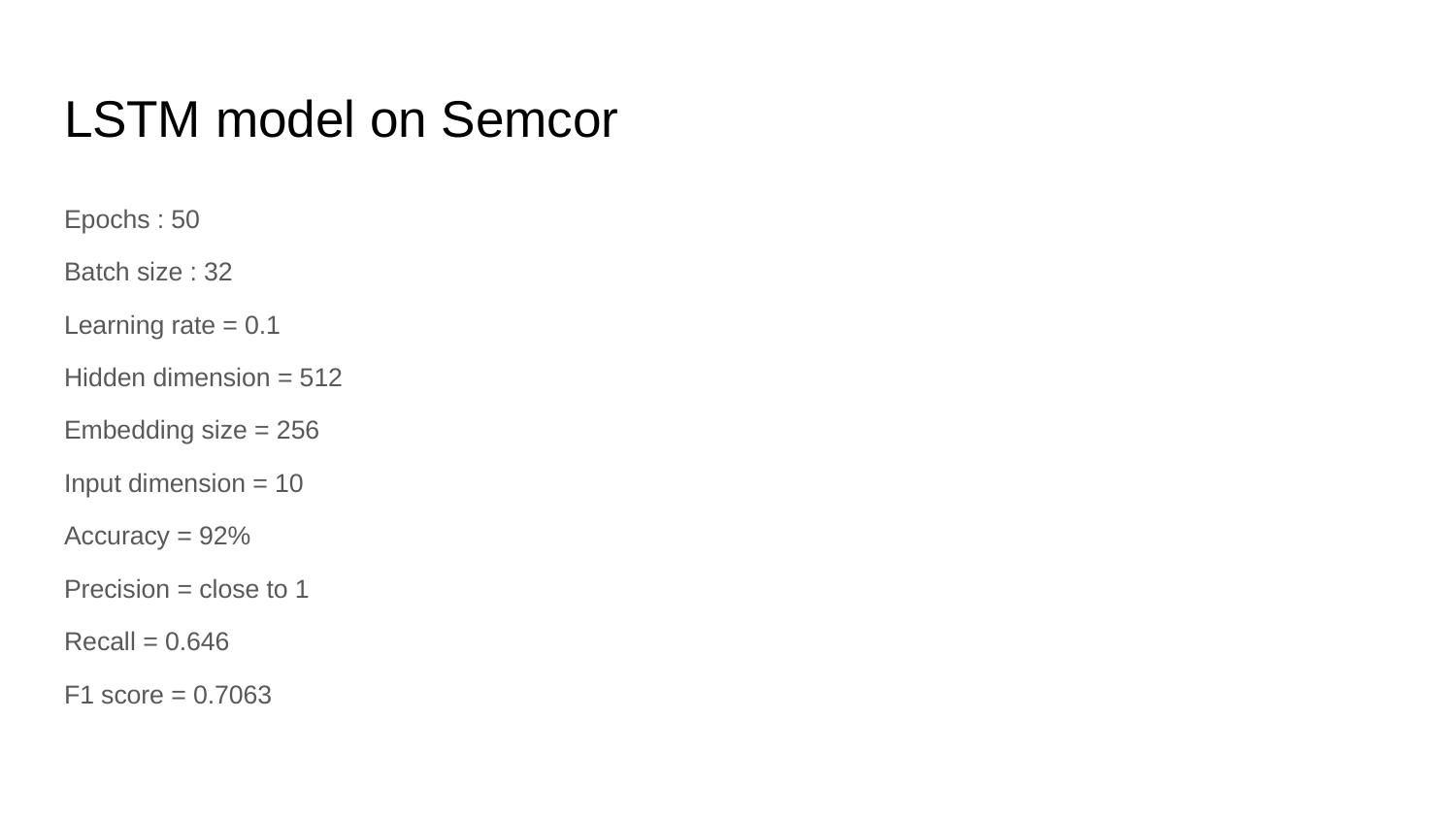

# LSTM model on Semcor
Epochs : 50
Batch size : 32
Learning rate = 0.1
Hidden dimension = 512
Embedding size = 256
Input dimension = 10
Accuracy = 92%
Precision = close to 1
Recall = 0.646
F1 score = 0.7063